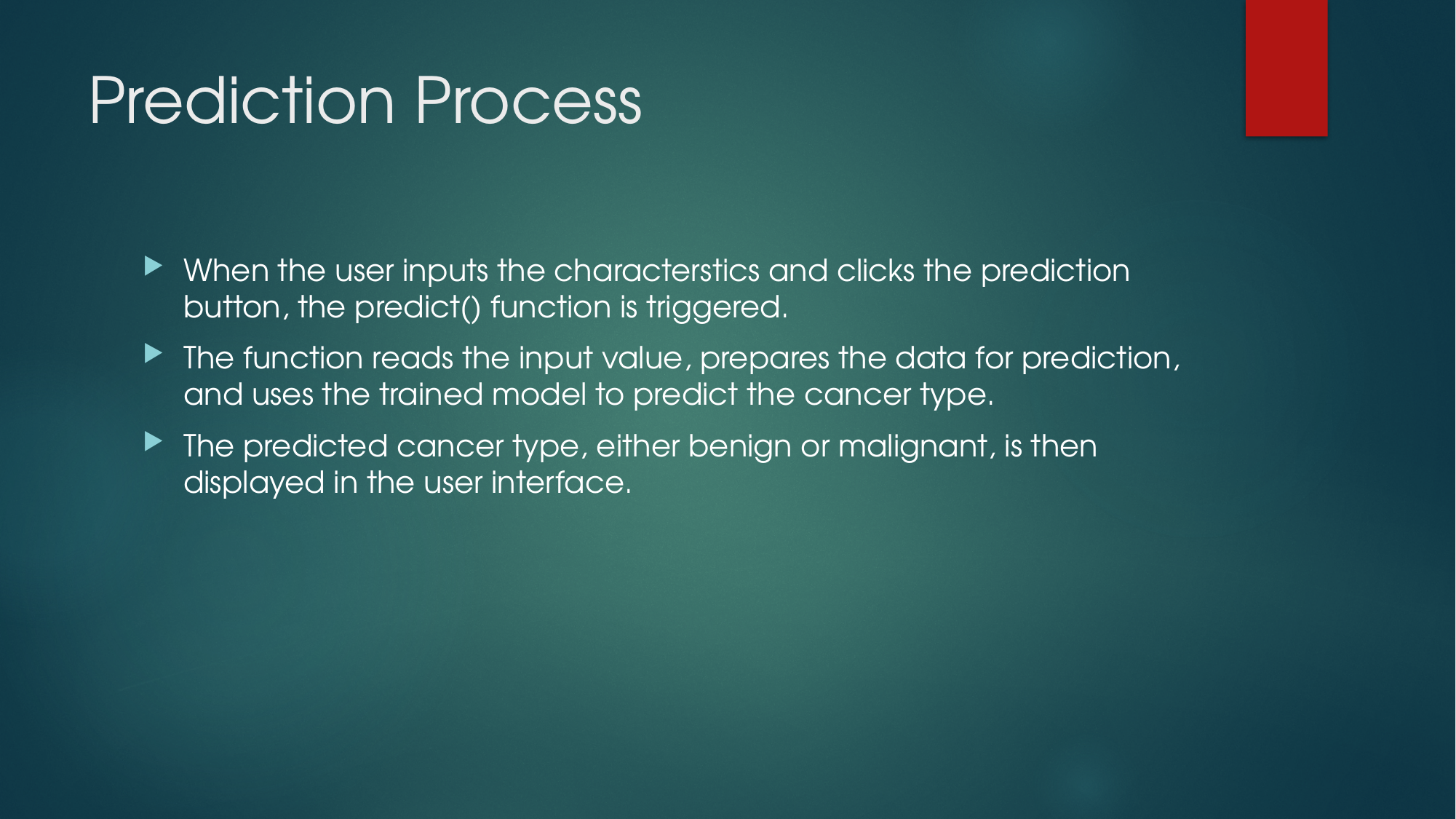

# Prediction Process
When the user inputs the characterstics and clicks the prediction button, the predict() function is triggered.
The function reads the input value, prepares the data for prediction, and uses the trained model to predict the cancer type.
The predicted cancer type, either benign or malignant, is then displayed in the user interface.